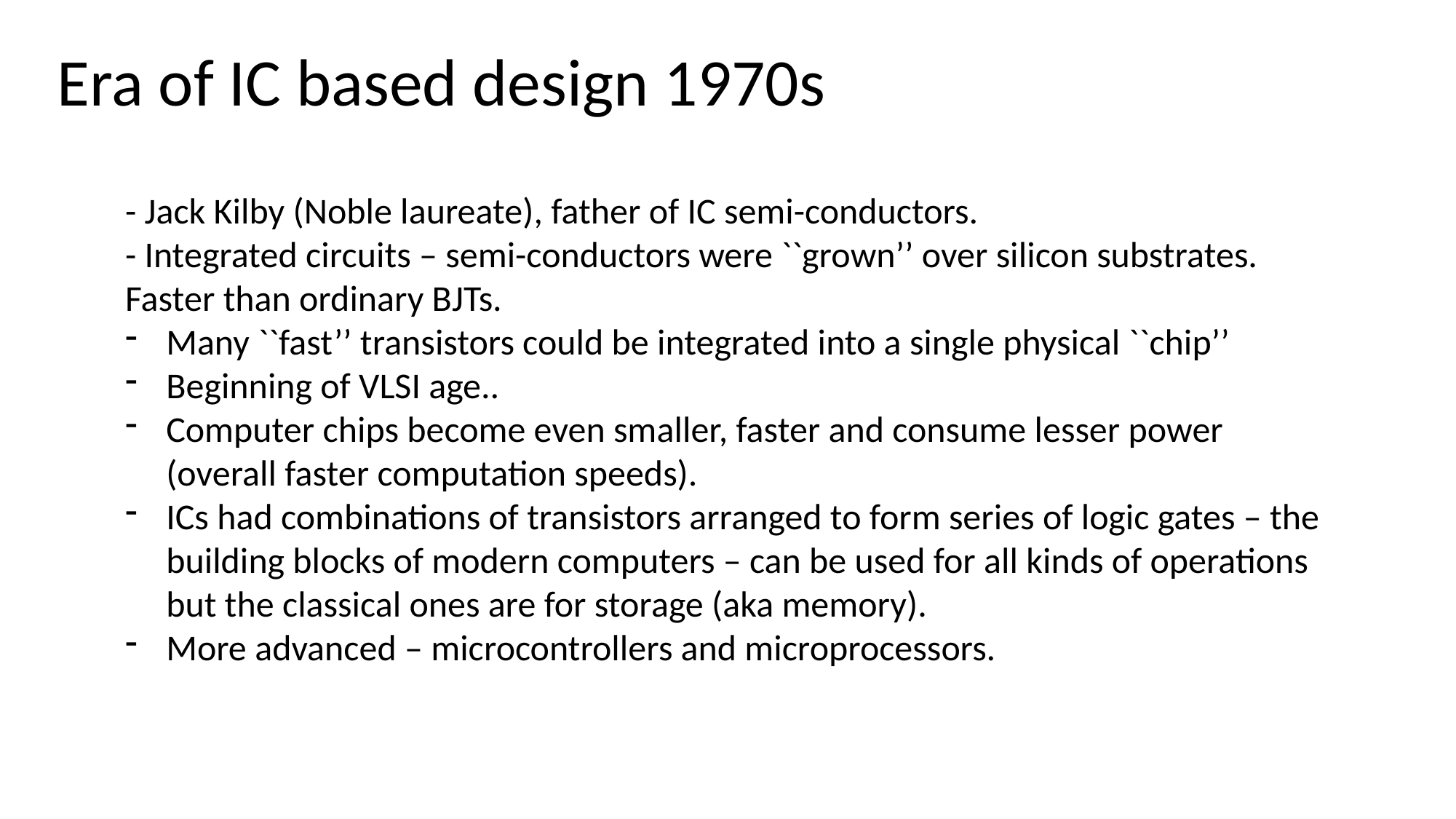

# Era of IC based design 1970s
- Jack Kilby (Noble laureate), father of IC semi-conductors.
- Integrated circuits – semi-conductors were ``grown’’ over silicon substrates. Faster than ordinary BJTs.
Many ``fast’’ transistors could be integrated into a single physical ``chip’’
Beginning of VLSI age..
Computer chips become even smaller, faster and consume lesser power (overall faster computation speeds).
ICs had combinations of transistors arranged to form series of logic gates – the building blocks of modern computers – can be used for all kinds of operations but the classical ones are for storage (aka memory).
More advanced – microcontrollers and microprocessors.